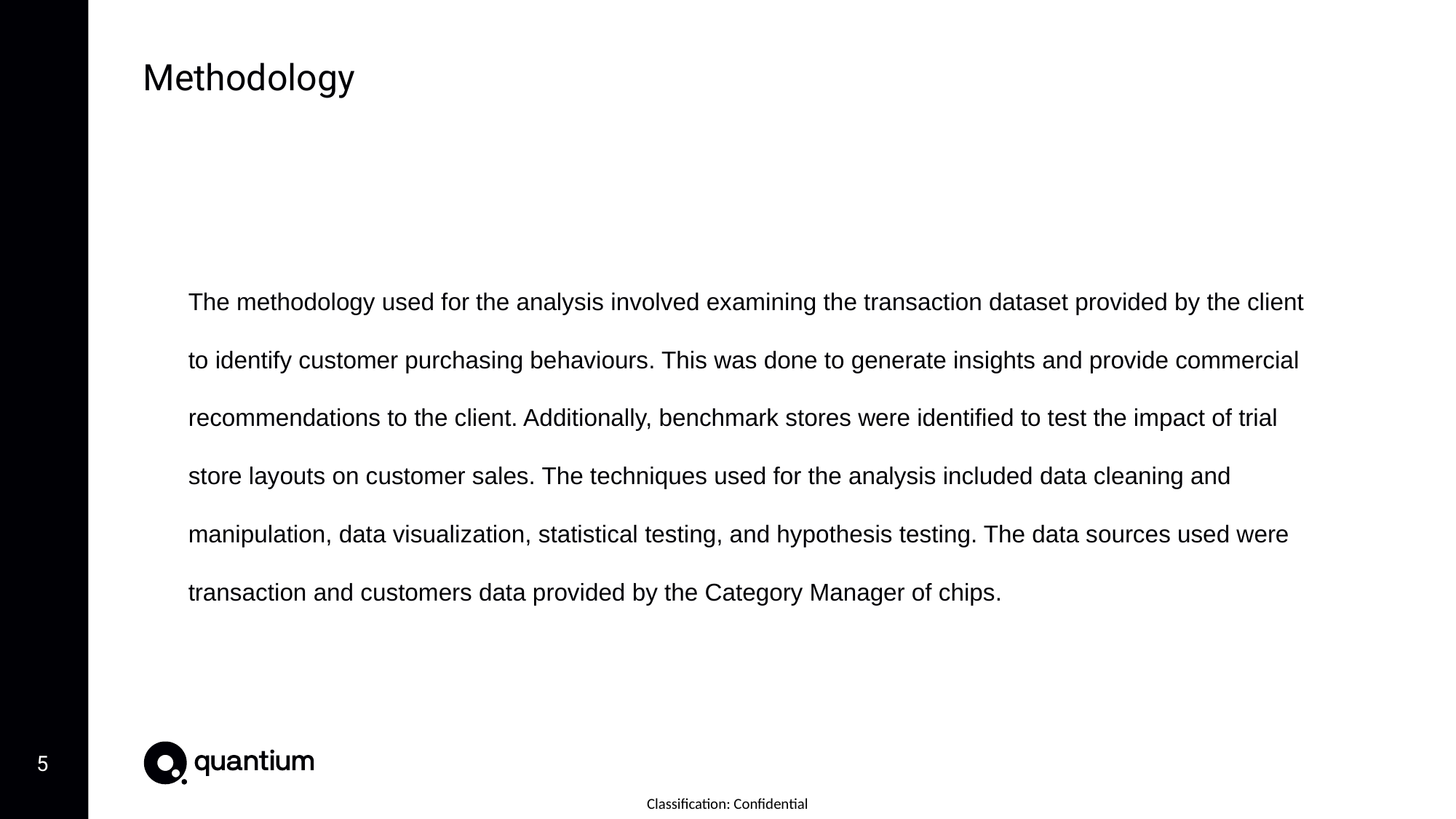

Methodology

The methodology used for the analysis involved examining the transaction dataset provided by the client to identify customer purchasing behaviours. This was done to generate insights and provide commercial recommendations to the client. Additionally, benchmark stores were identified to test the impact of trial store layouts on customer sales. The techniques used for the analysis included data cleaning and manipulation, data visualization, statistical testing, and hypothesis testing. The data sources used were transaction and customers data provided by the Category Manager of chips.